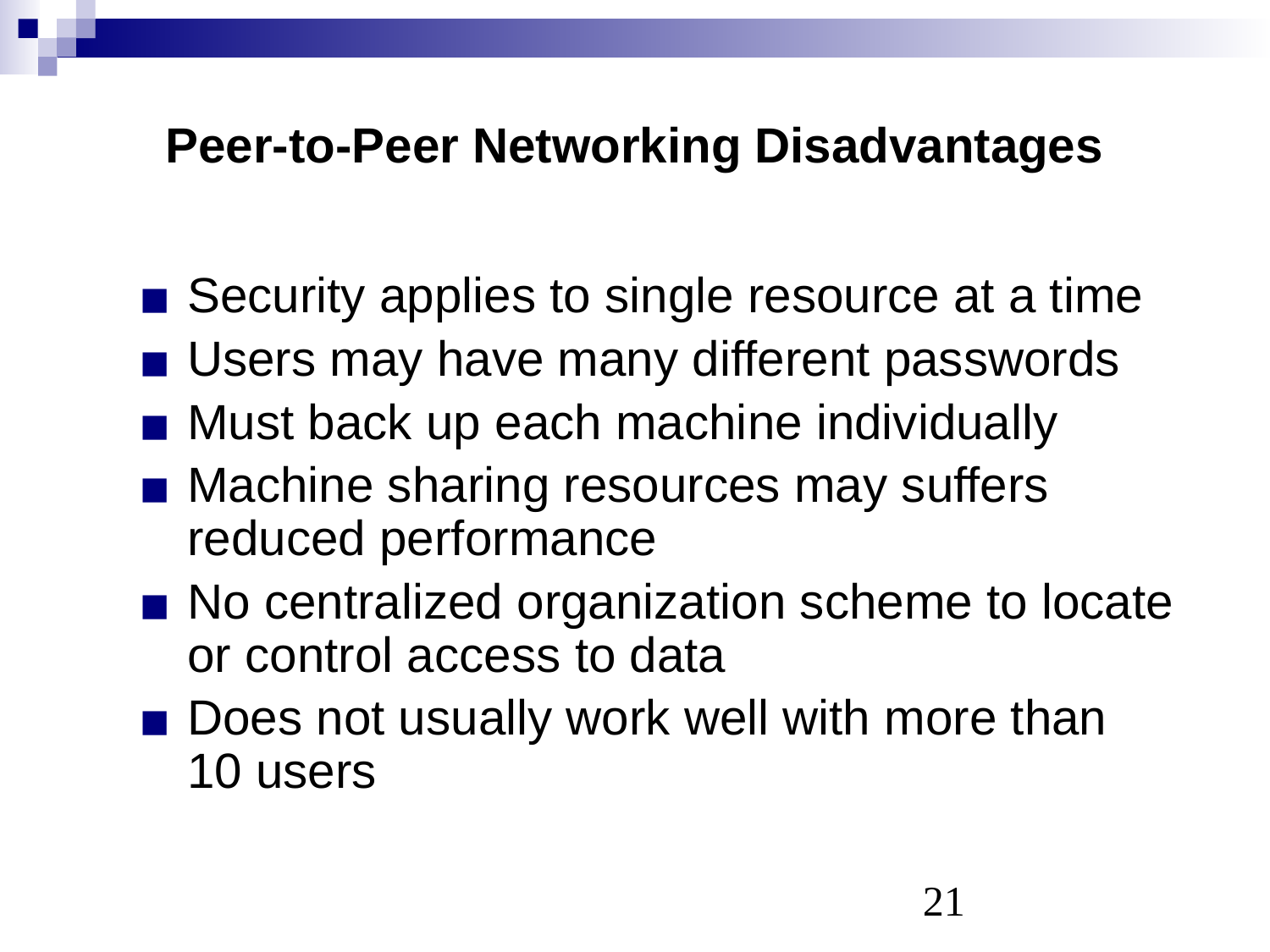

# Peer-to-Peer Networking Disadvantages
Security applies to single resource at a time
Users may have many different passwords
Must back up each machine individually
Machine sharing resources may suffers reduced performance
No centralized organization scheme to locate or control access to data
Does not usually work well with more than
10 users
21